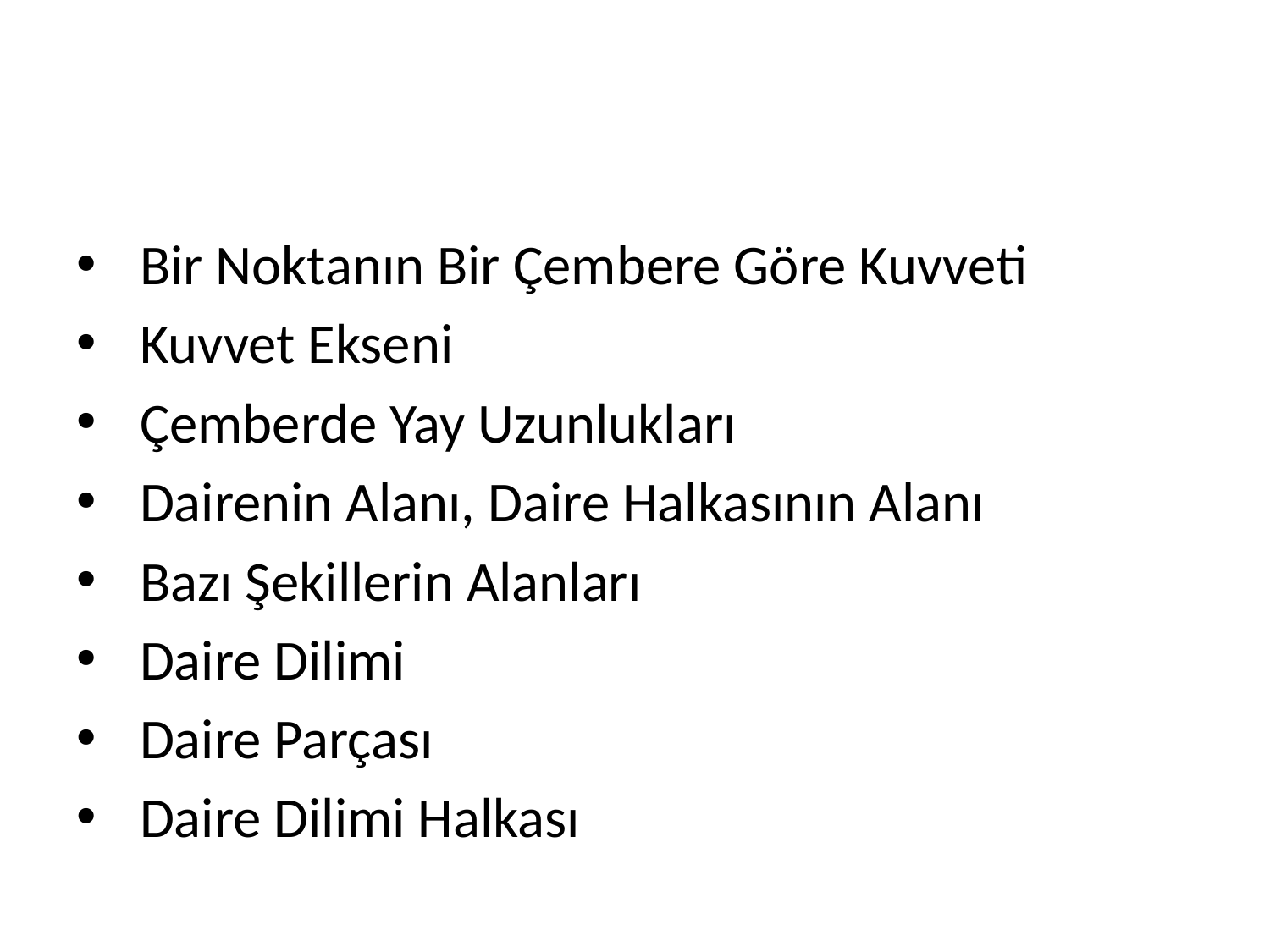

Bir Noktanın Bir Çembere Göre Kuvveti
Kuvvet Ekseni
Çemberde Yay Uzunlukları
Dairenin Alanı, Daire Halkasının Alanı
Bazı Şekillerin Alanları
Daire Dilimi
Daire Parçası
Daire Dilimi Halkası